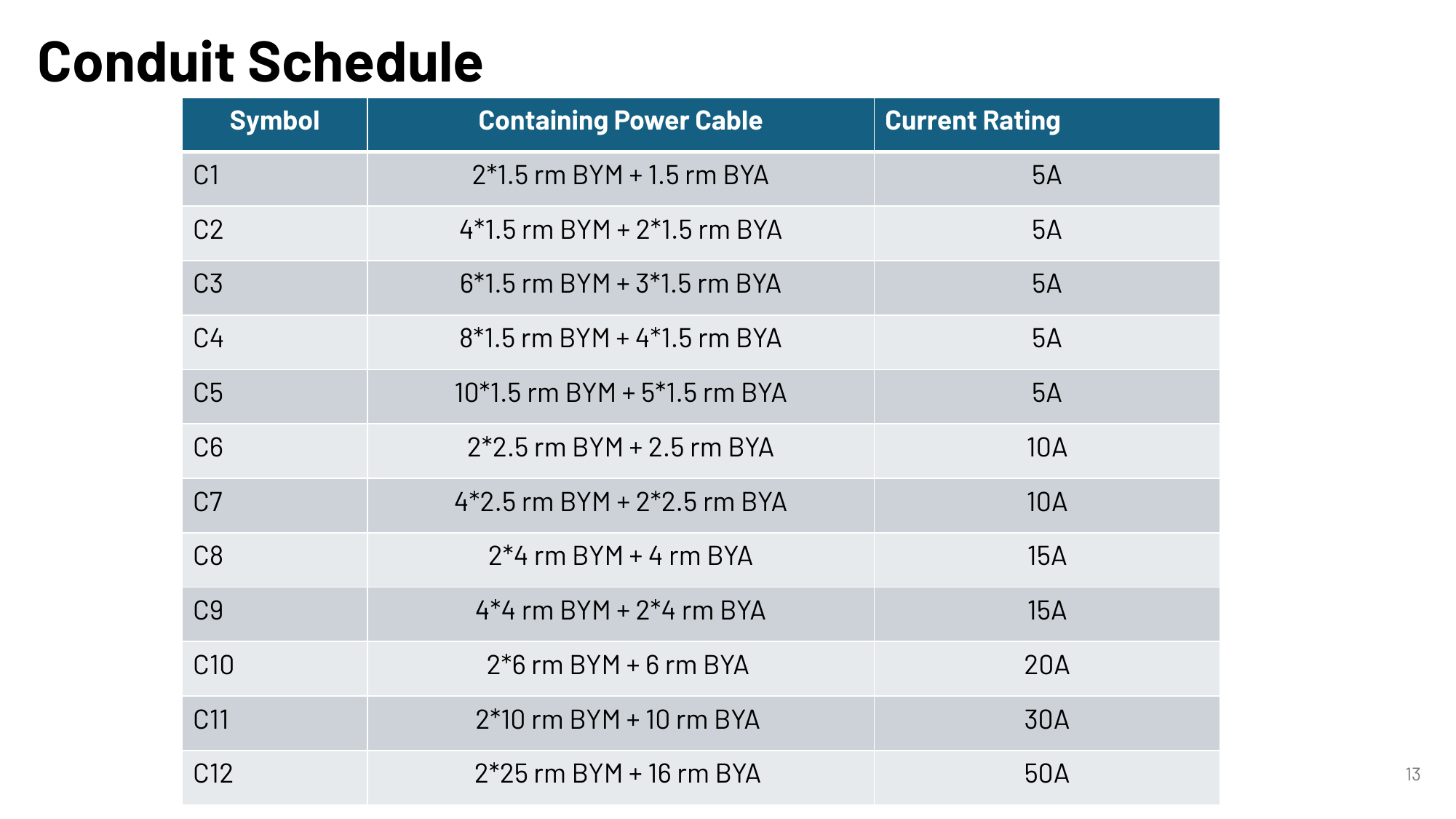

# Conduit Schedule
| Symbol | Containing Power Cable | Current Rating |
| --- | --- | --- |
| C1 | 2\*1.5 rm BYM + 1.5 rm BYA | 5A |
| C2 | 4\*1.5 rm BYM + 2\*1.5 rm BYA | 5A |
| C3 | 6\*1.5 rm BYM + 3\*1.5 rm BYA | 5A |
| C4 | 8\*1.5 rm BYM + 4\*1.5 rm BYA | 5A |
| C5 | 10\*1.5 rm BYM + 5\*1.5 rm BYA | 5A |
| C6 | 2\*2.5 rm BYM + 2.5 rm BYA | 10A |
| C7 | 4\*2.5 rm BYM + 2\*2.5 rm BYA | 10A |
| C8 | 2\*4 rm BYM + 4 rm BYA | 15A |
| C9 | 4\*4 rm BYM + 2\*4 rm BYA | 15A |
| C10 | 2\*6 rm BYM + 6 rm BYA | 20A |
| C11 | 2\*10 rm BYM + 10 rm BYA | 30A |
| C12 | 2\*25 rm BYM + 16 rm BYA | 50A |
13